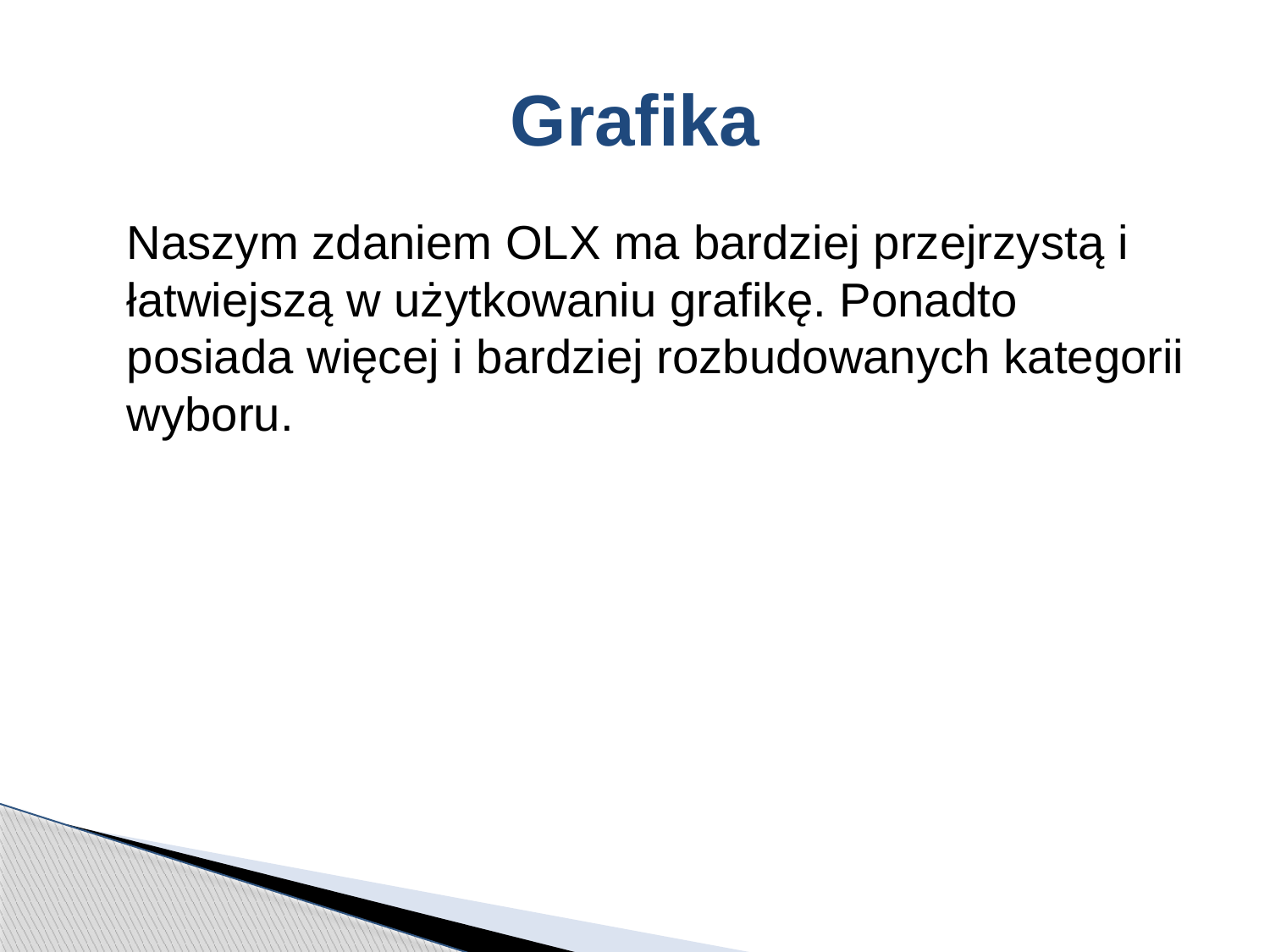

# Grafika
	Naszym zdaniem OLX ma bardziej przejrzystą i łatwiejszą w użytkowaniu grafikę. Ponadto posiada więcej i bardziej rozbudowanych kategorii wyboru.